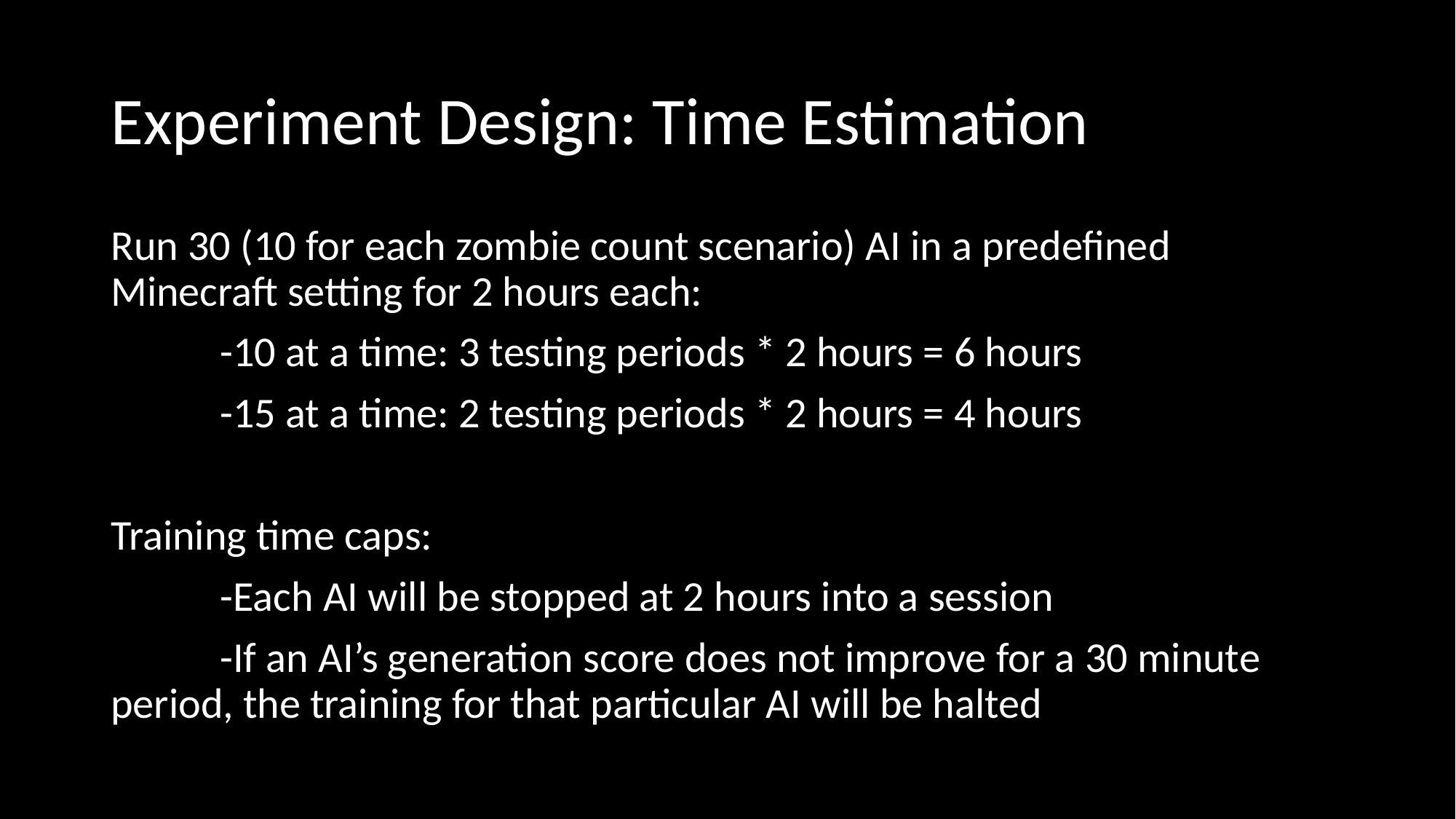

# Experiment Design: Time Estimation
Run 30 (10 for each zombie count scenario) AI in a predefined Minecraft setting for 2 hours each:
	-10 at a time: 3 testing periods * 2 hours = 6 hours
	-15 at a time: 2 testing periods * 2 hours = 4 hours

Training time caps:
	-Each AI will be stopped at 2 hours into a session
	-If an AI’s generation score does not improve for a 30 minute 	period, the training for that particular AI will be halted